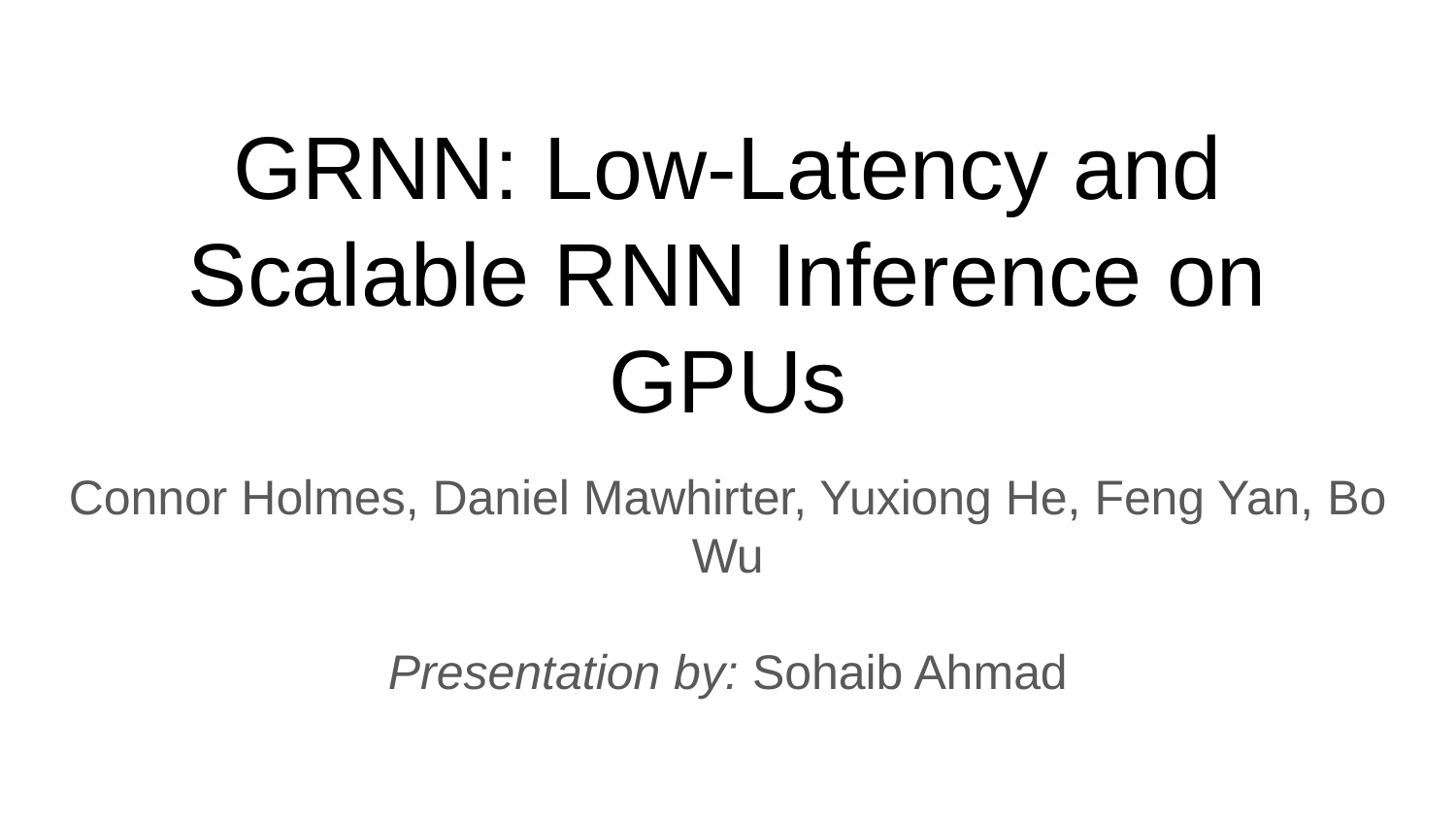

# GRNN: Low-Latency and Scalable RNN Inference on GPUs
Connor Holmes, Daniel Mawhirter, Yuxiong He, Feng Yan, Bo Wu

Presentation by: Sohaib Ahmad